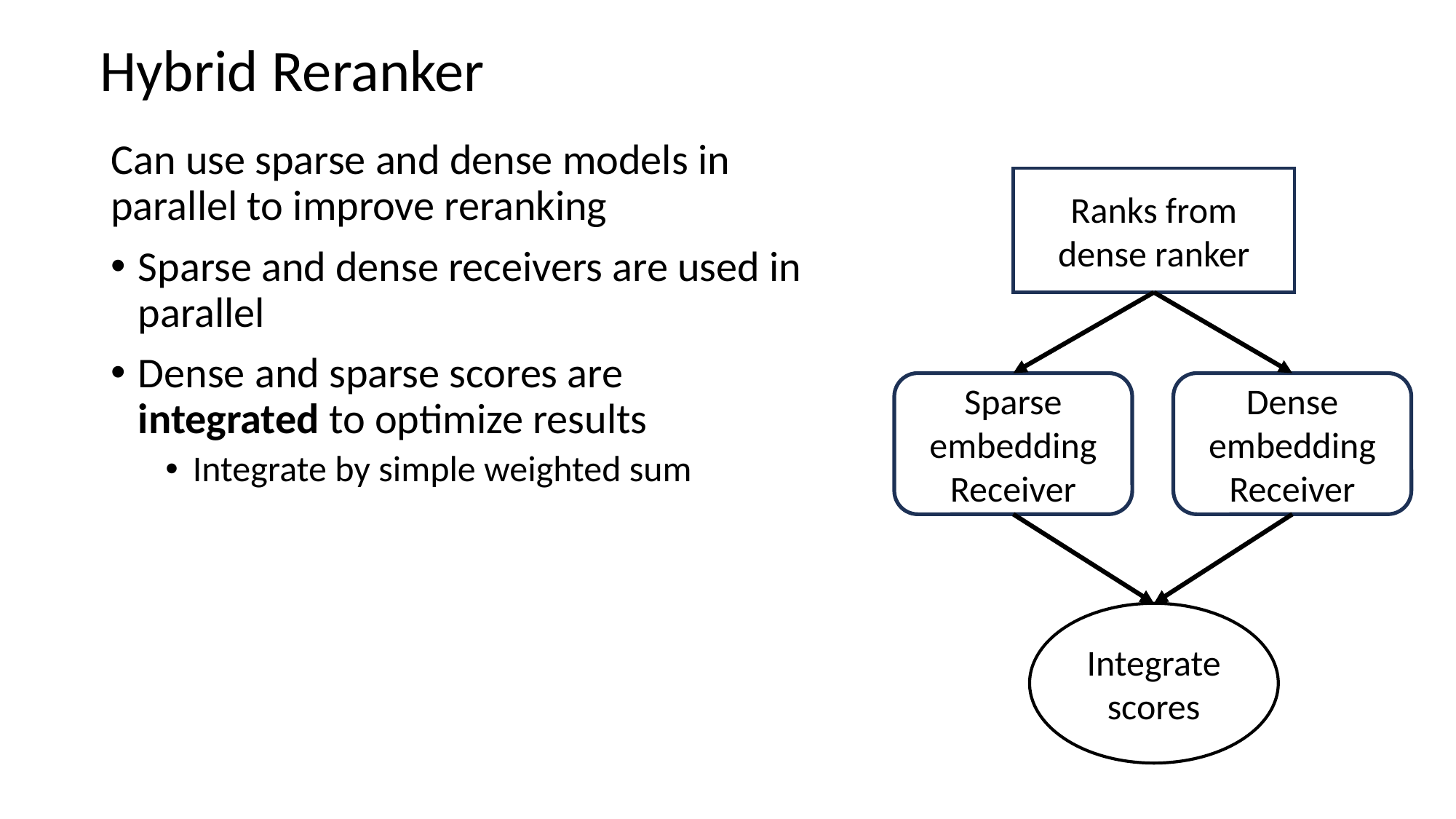

# Hybrid Reranker
Can use sparse and dense models in parallel to improve reranking
Sparse and dense receivers are used in parallel
Dense and sparse scores are integrated to optimize results
Integrate by simple weighted sum

Ranks from dense ranker
Sparse embedding Receiver
Dense embedding Receiver
Integrate scores